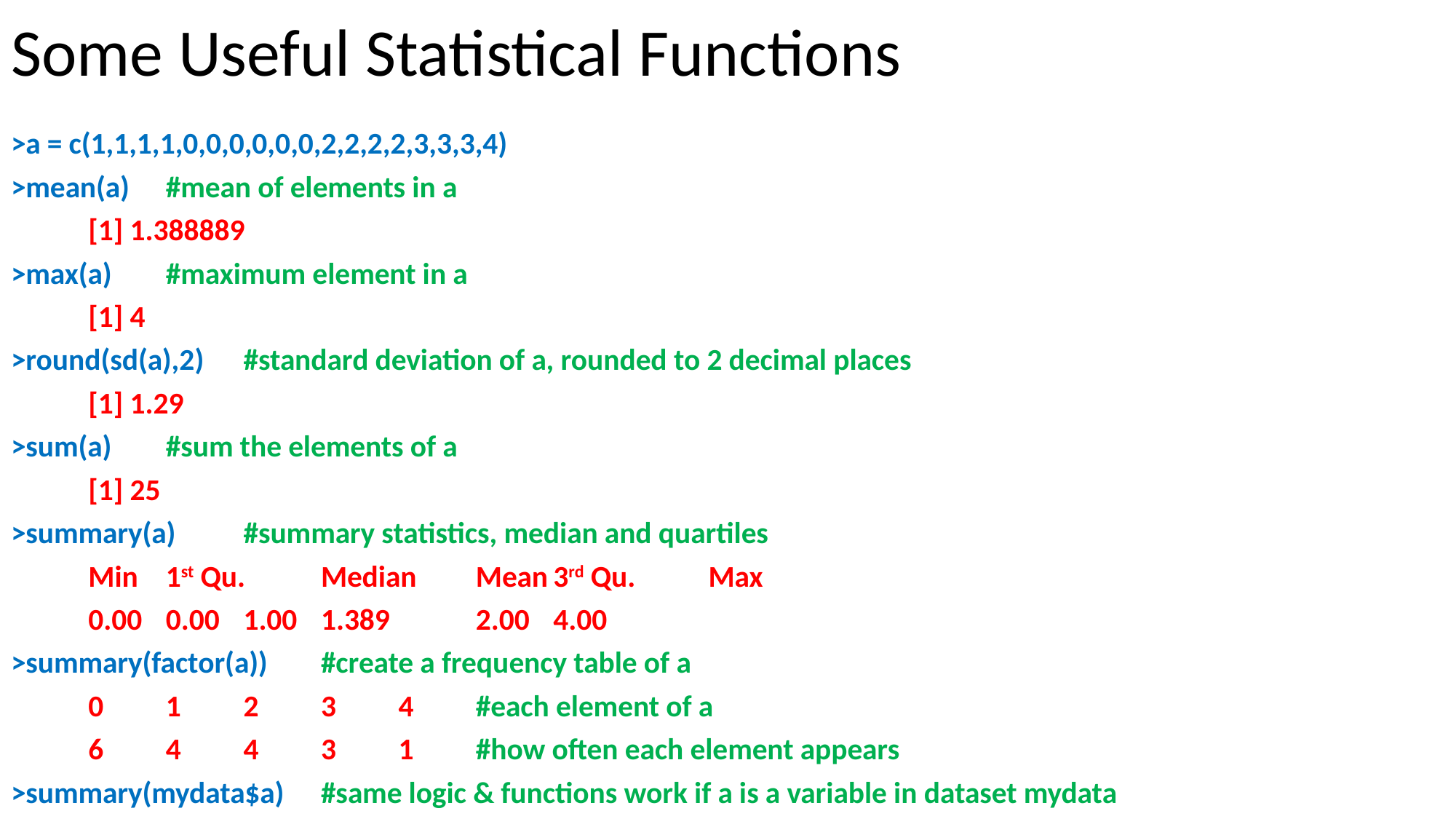

# Some Useful Statistical Functions
>a = c(1,1,1,1,0,0,0,0,0,0,2,2,2,2,3,3,3,4)
>mean(a)				#mean of elements in a
	[1] 1.388889
>max(a)				#maximum element in a
	[1] 4
>round(sd(a),2)				#standard deviation of a, rounded to 2 decimal places
	[1] 1.29
>sum(a)				#sum the elements of a
	[1] 25
>summary(a)				#summary statistics, median and quartiles
	Min	1st Qu.		Median	Mean		3rd Qu.		Max
	0.00	0.00		1.00		1.389		2.00		4.00
>summary(factor(a))			#create a frequency table of a
	0	1	2	3	4			#each element of a
	6	4	4	3	1			#how often each element appears
>summary(mydata$a)			#same logic & functions work if a is a variable in dataset mydata